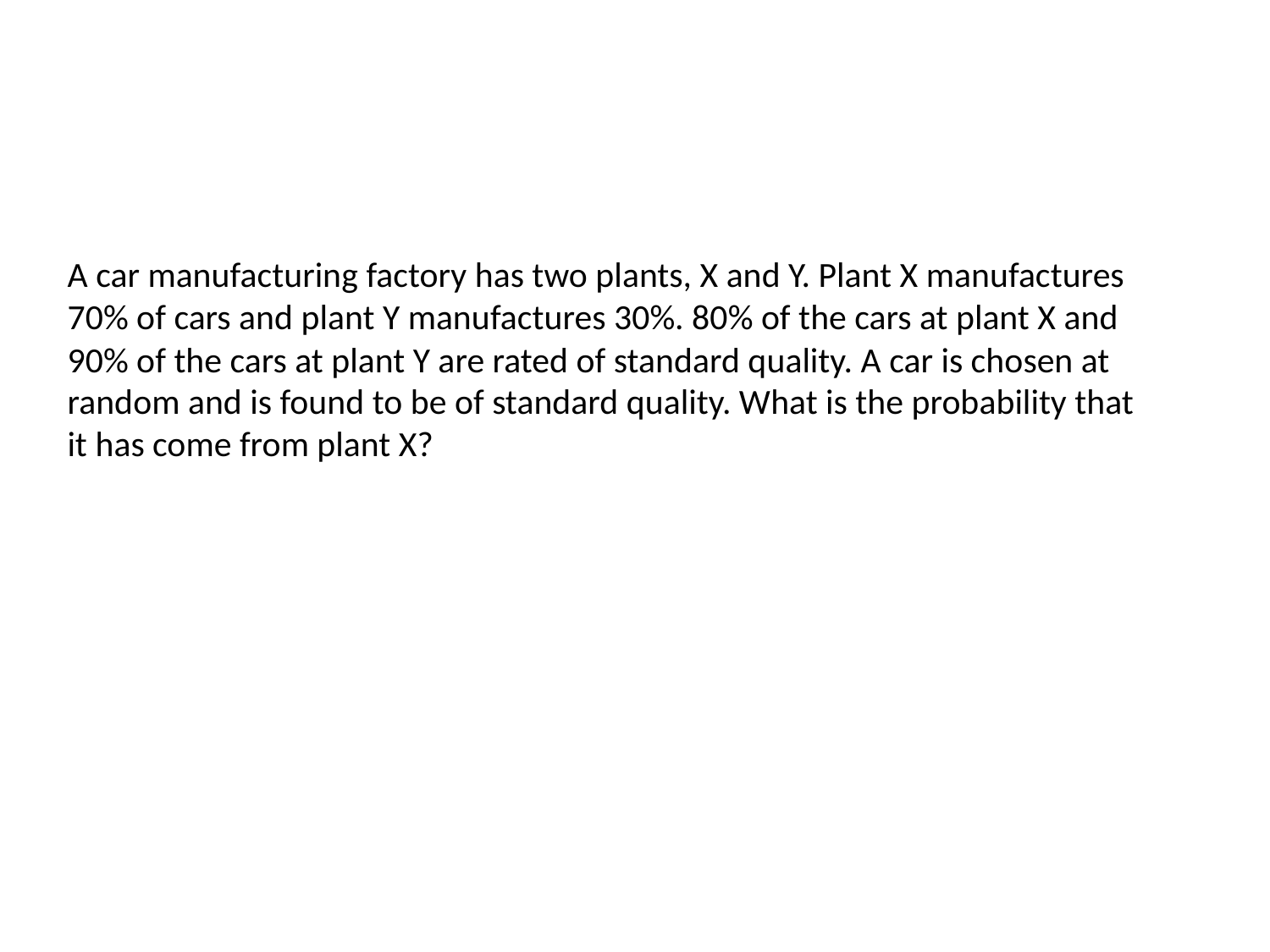

#
A car manufacturing factory has two plants, X and Y. Plant X manufactures 70% of cars and plant Y manufactures 30%. 80% of the cars at plant X and 90% of the cars at plant Y are rated of standard quality. A car is chosen at random and is found to be of standard quality. What is the probability that it has come from plant X?